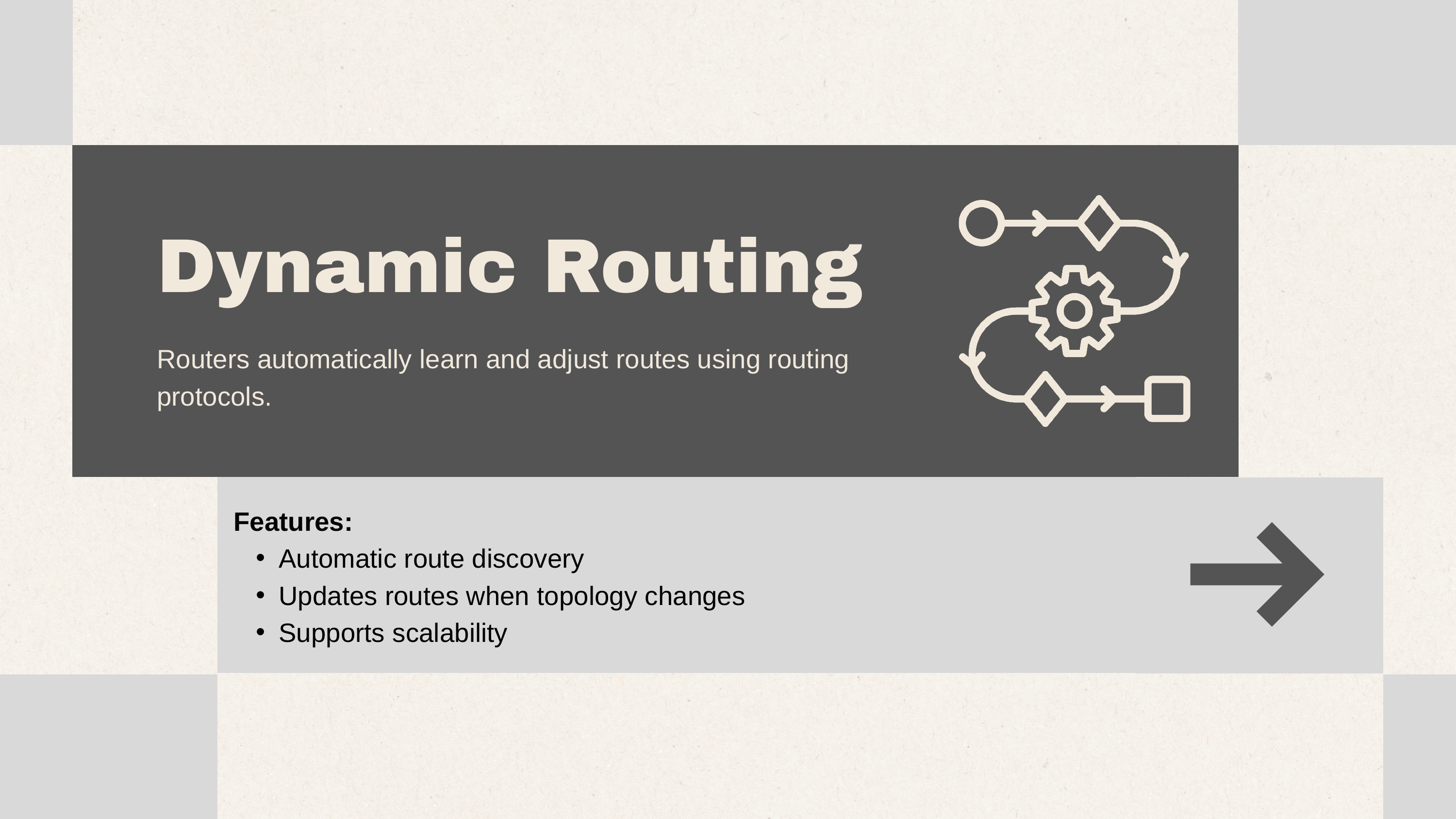

Dynamic Routing
Routers automatically learn and adjust routes using routing protocols.

Features:
Automatic route discovery
Updates routes when topology changes
Supports scalability